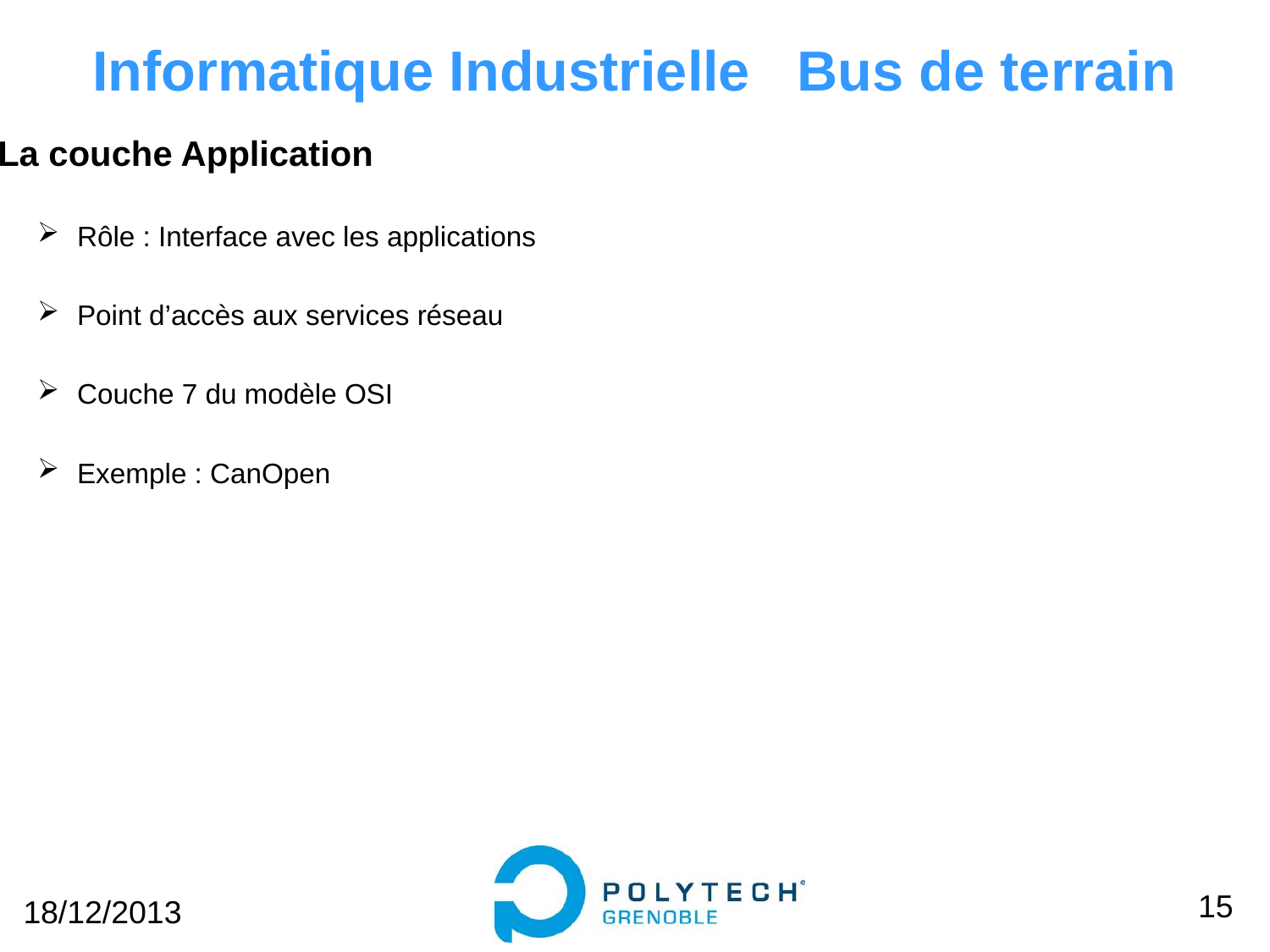

Informatique Industrielle   Bus de terrain
La couche Application

Rôle : Interface avec les applications

Point d’accès aux services réseau

Couche 7 du modèle OSI

Exemple : CanOpen